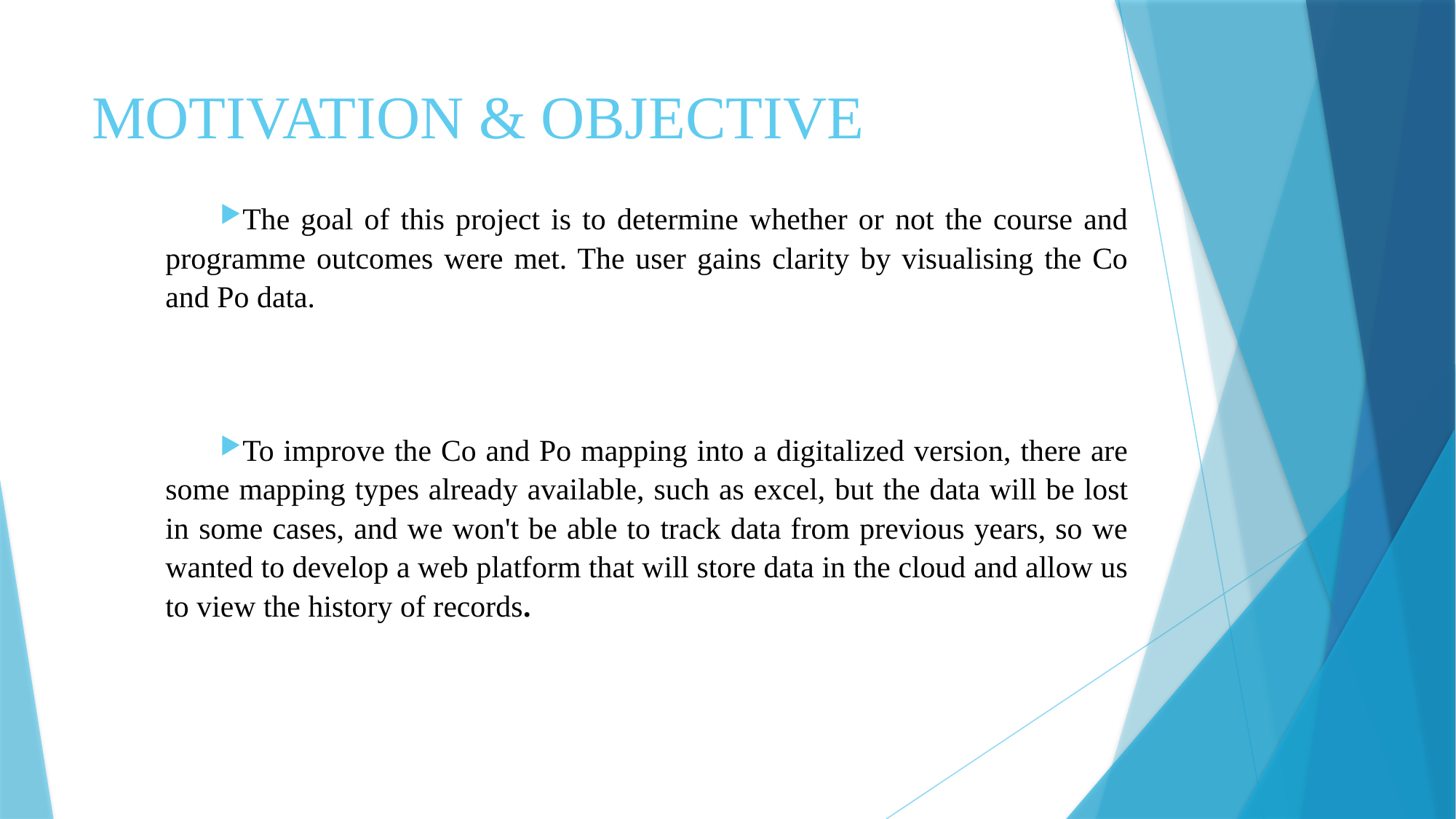

# MOTIVATION & OBJECTIVE
The goal of this project is to determine whether or not the course and programme outcomes were met. The user gains clarity by visualising the Co and Po data.

To improve the Co and Po mapping into a digitalized version, there are some mapping types already available, such as excel, but the data will be lost in some cases, and we won't be able to track data from previous years, so we wanted to develop a web platform that will store data in the cloud and allow us to view the history of records.